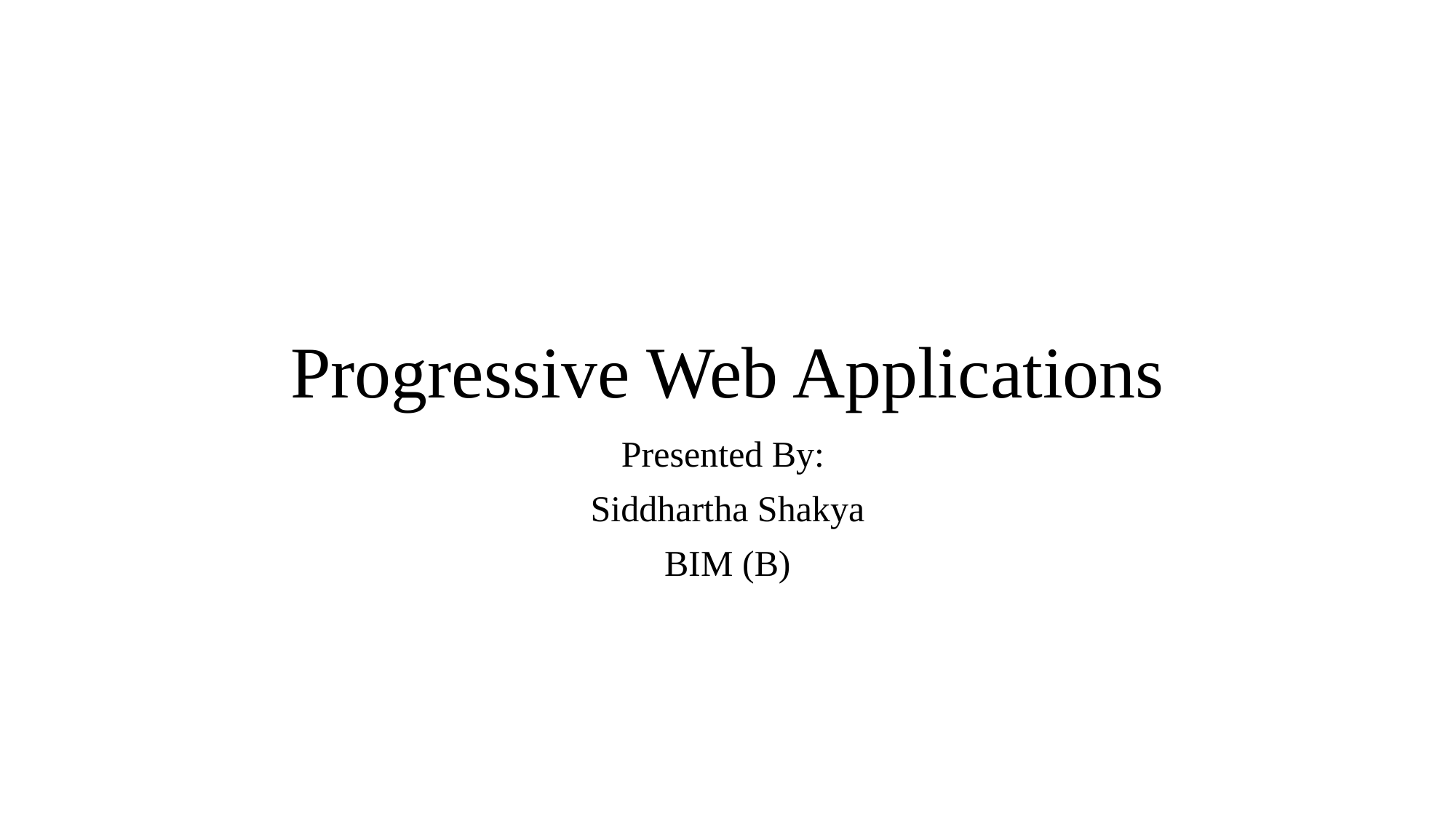

# Progressive Web Applications
Presented By:
Siddhartha Shakya
BIM (B)